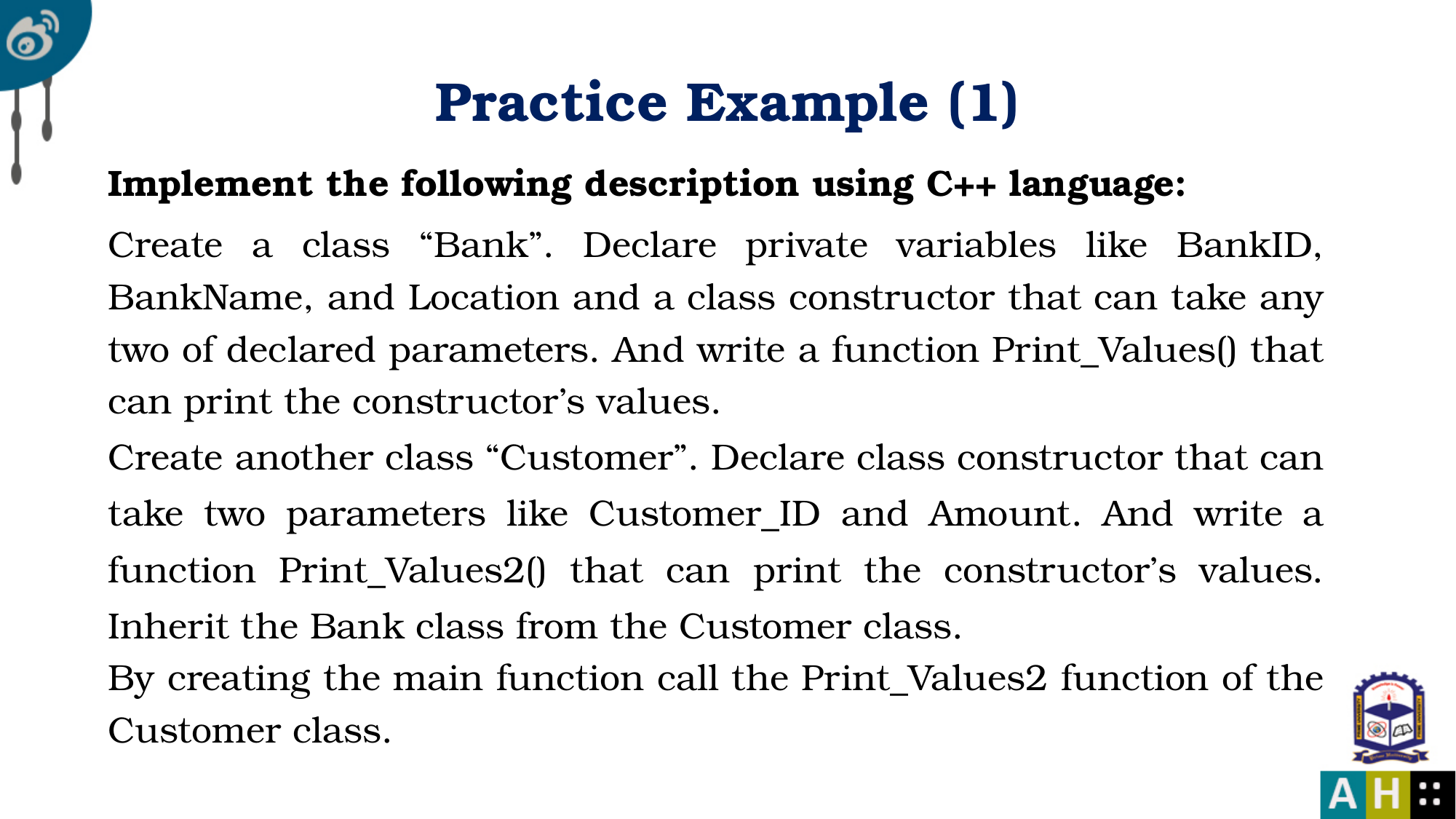

# Practice Example (1)
| Implement the following description using C++ language: |
| --- |
| Create a class “Bank”. Declare private variables like BankID, BankName, and Location and a class constructor that can take any two of declared parameters. And write a function Print\_Values() that can print the constructor’s values. |
| Create another class “Customer”. Declare class constructor that can take two parameters like Customer\_ID and Amount. And write a function Print\_Values2() that can print the constructor’s values. Inherit the Bank class from the Customer class. |
| By creating the main function call the Print\_Values2 function of the Customer class. |